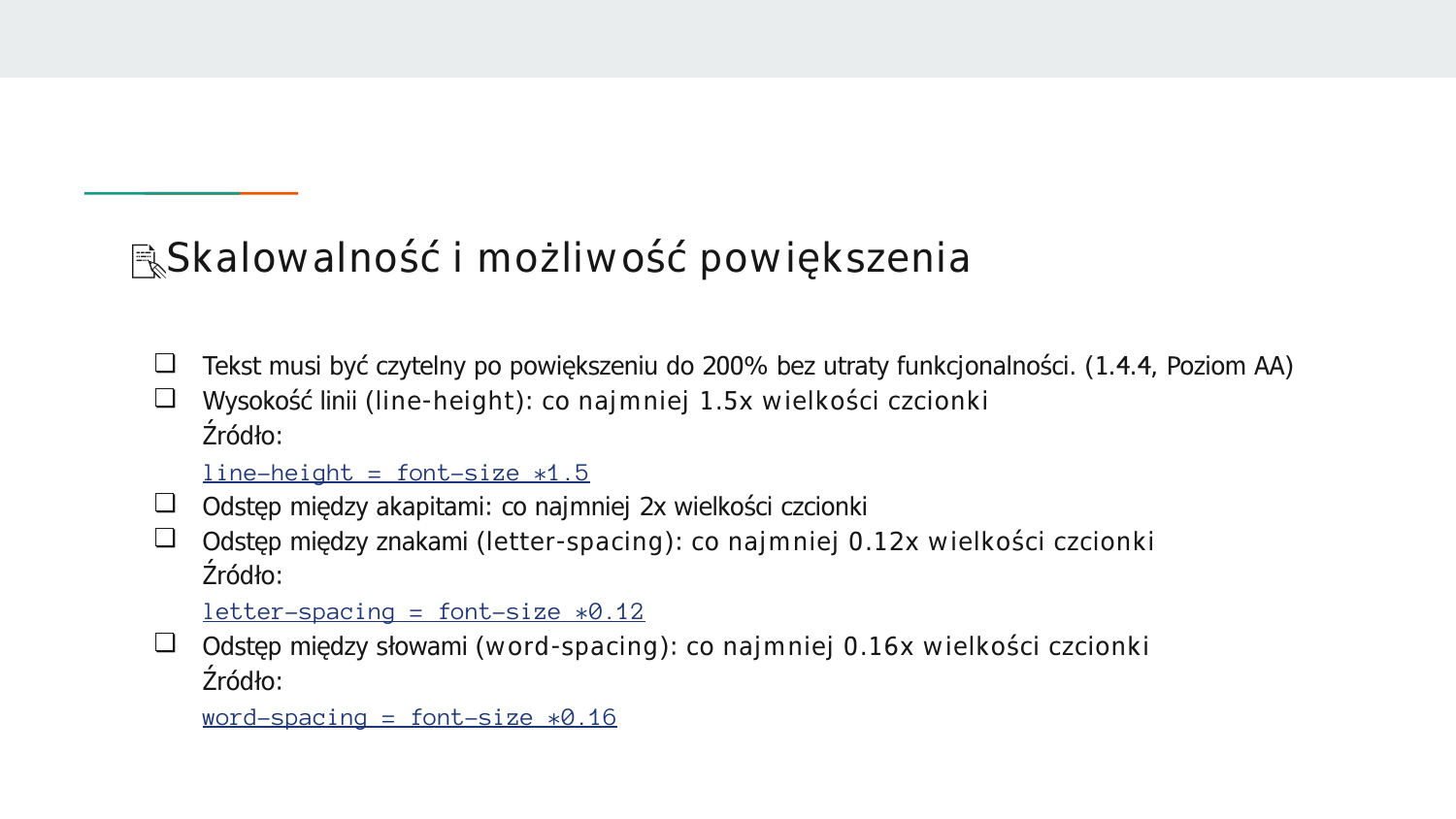

# 📝Skalowalność i możliwość powiększenia

Tekst musi być czytelny po powiększeniu do 200% bez utraty funkcjonalności. (1.4.4, Poziom AA)
Wysokość linii (line-height): co najmniej 1.5x wielkości czcionki
Źródło:
line-height = font-size *1.5
Odstęp między akapitami: co najmniej 2x wielkości czcionki
Odstęp między znakami (letter-spacing): co najmniej 0.12x wielkości czcionki
Źródło:
letter-spacing = font-size *0.12
Odstęp między słowami (word-spacing): co najmniej 0.16x wielkości czcionki
Źródło:
word-spacing = font-size *0.16